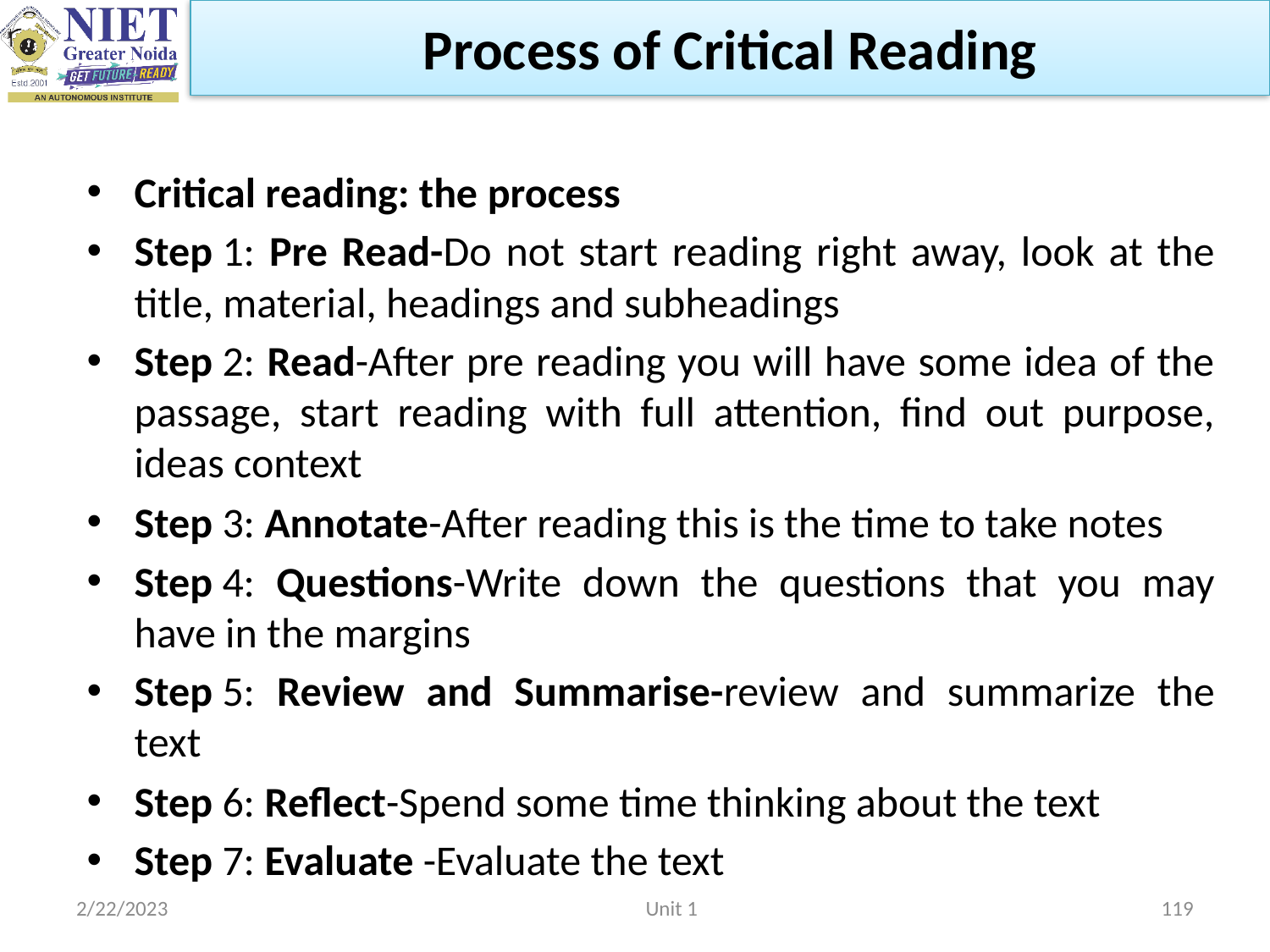

Process of Critical Reading
Critical reading: the process
Step 1: Pre Read-Do not start reading right away, look at the title, material, headings and subheadings
Step 2: Read-After pre reading you will have some idea of the passage, start reading with full attention, find out purpose, ideas context
Step 3: Annotate-After reading this is the time to take notes
Step 4: Questions-Write down the questions that you may have in the margins
Step 5: Review and Summarise-review and summarize the text
Step 6: Reflect-Spend some time thinking about the text
Step 7: Evaluate -Evaluate the text

2/22/2023
Unit 1
119